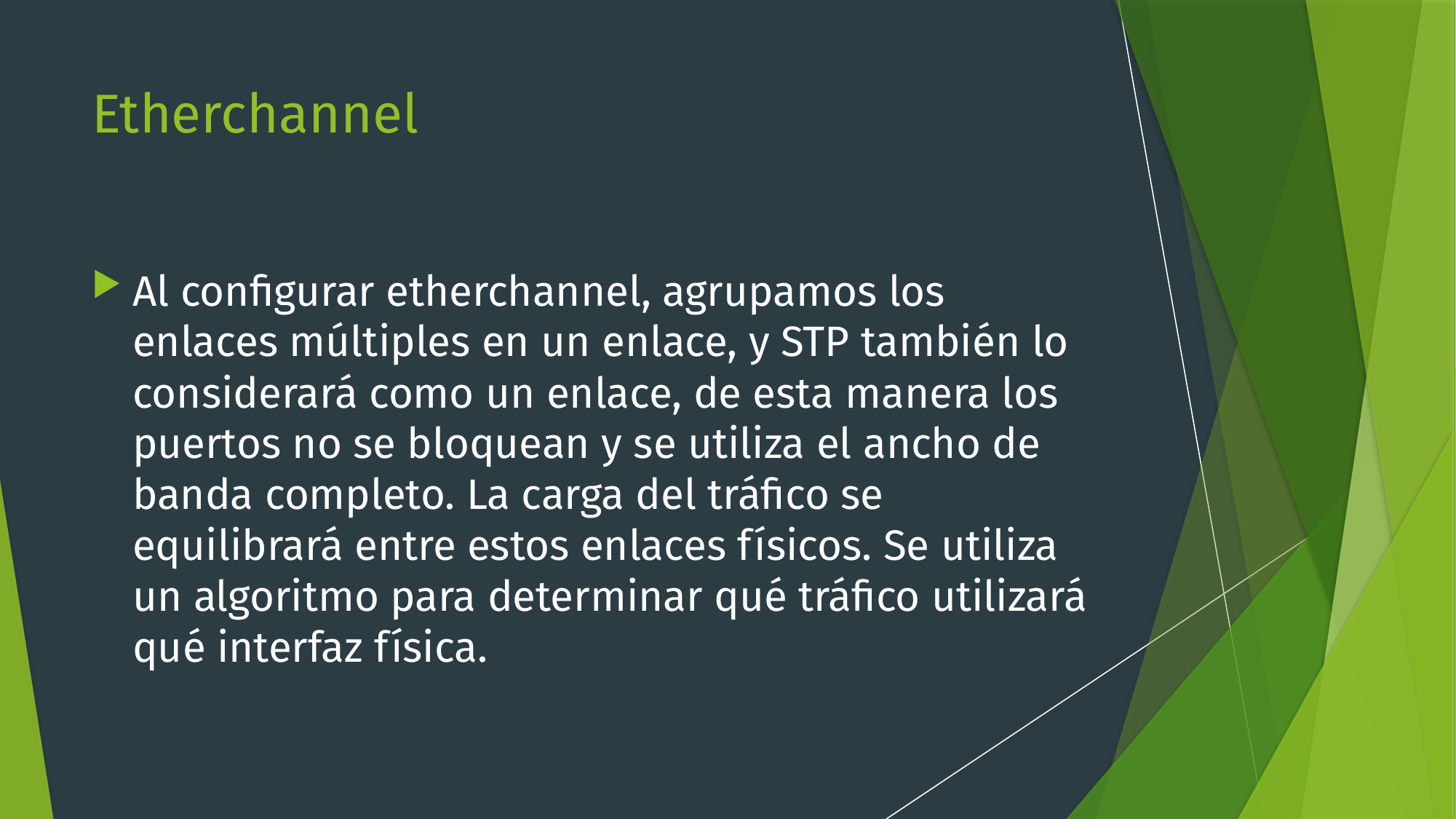

# Etherchannel
Al configurar etherchannel, agrupamos los enlaces múltiples en un enlace, y STP también lo considerará como un enlace, de esta manera los puertos no se bloquean y se utiliza el ancho de banda completo. La carga del tráfico se equilibrará entre estos enlaces físicos. Se utiliza un algoritmo para determinar qué tráfico utilizará qué interfaz física.